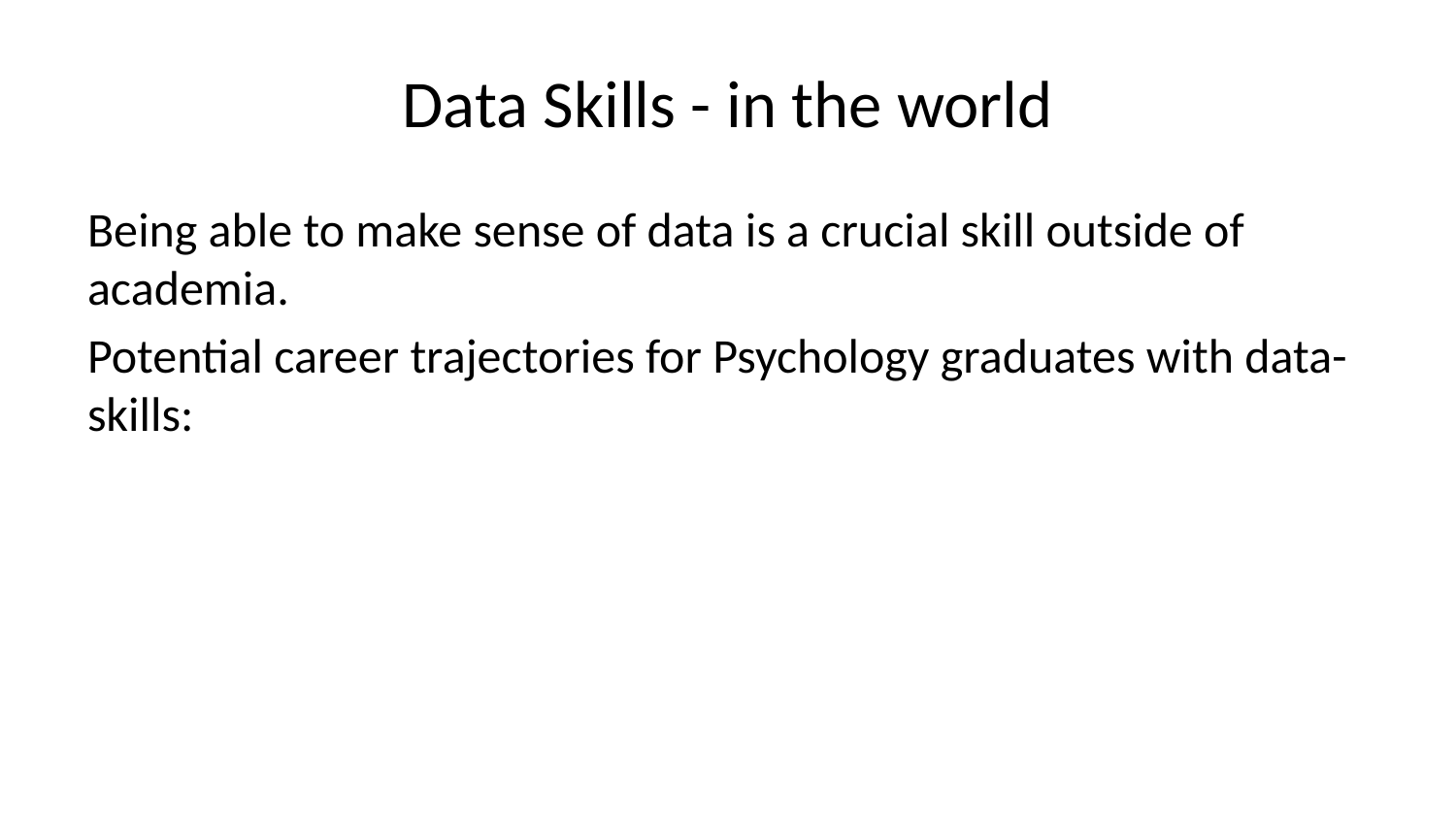

# Data Skills - in the world
Being able to make sense of data is a crucial skill outside of academia.
Potential career trajectories for Psychology graduates with data-skills: